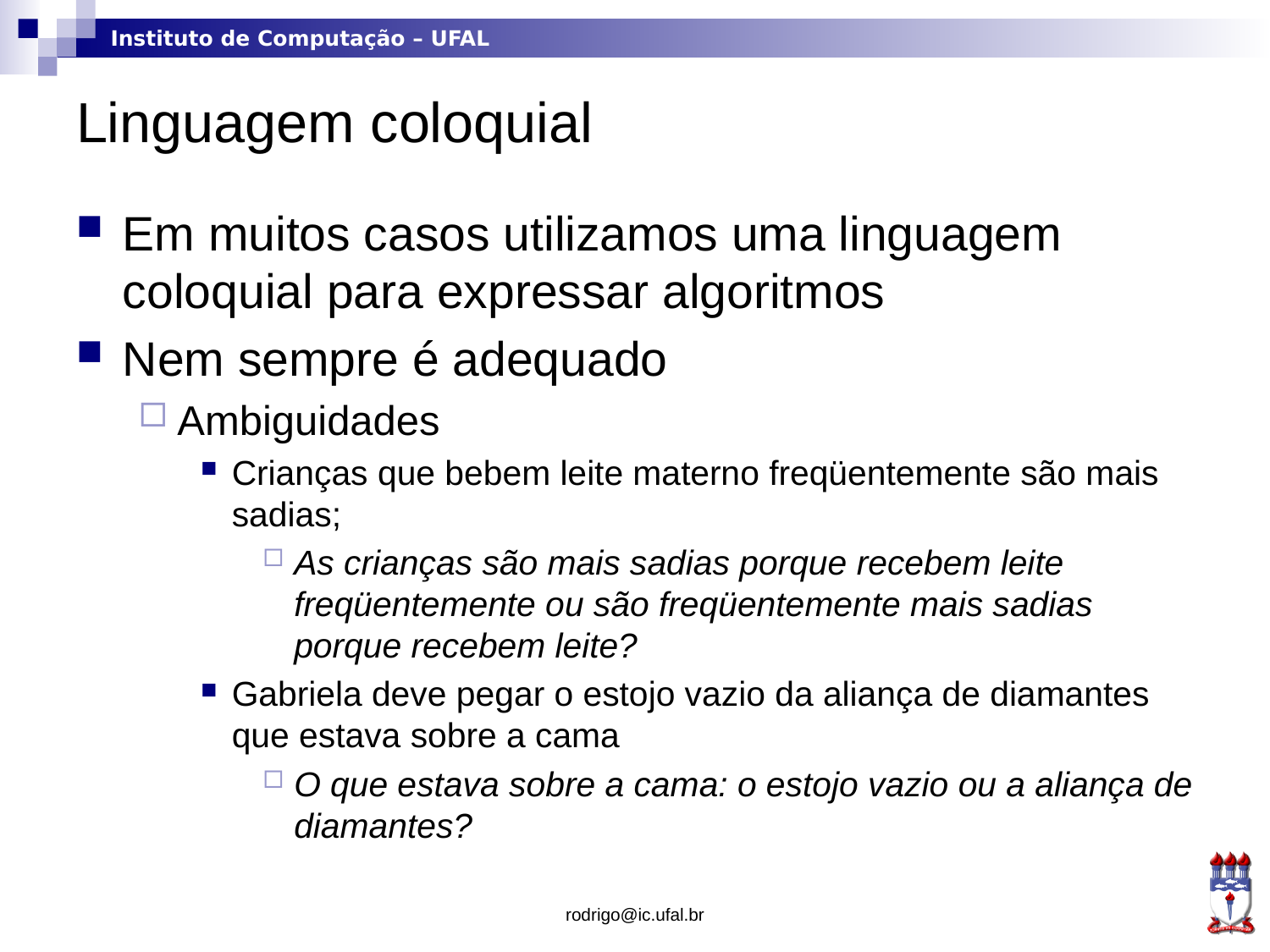

# Linguagem coloquial
Em muitos casos utilizamos uma linguagem coloquial para expressar algoritmos
Nem sempre é adequado
Ambiguidades
Crianças que bebem leite materno freqüentemente são mais sadias;
As crianças são mais sadias porque recebem leite freqüentemente ou são freqüentemente mais sadias porque recebem leite?
Gabriela deve pegar o estojo vazio da aliança de diamantes que estava sobre a cama
O que estava sobre a cama: o estojo vazio ou a aliança de diamantes?
rodrigo@ic.ufal.br